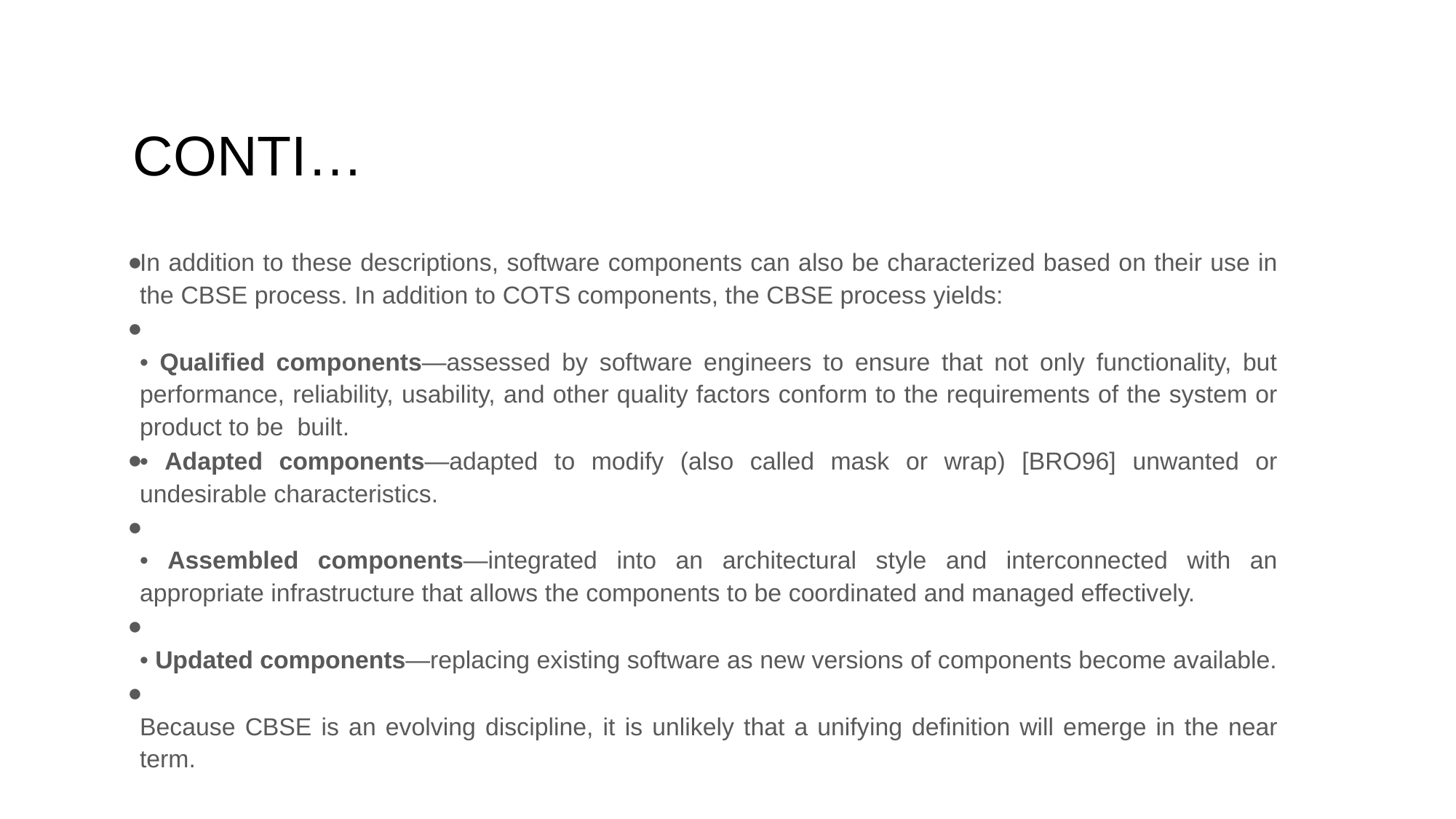

# CONTI…
In addition to these descriptions, software components can also be characterized based on their use in the CBSE process. In addition to COTS components, the CBSE process yields:
• Qualified components—assessed by software engineers to ensure that not only functionality, but performance, reliability, usability, and other quality factors conform to the requirements of the system or product to be  built.
• Adapted components—adapted to modify (also called mask or wrap) [BRO96] unwanted or undesirable characteristics.
• Assembled components—integrated into an architectural style and interconnected with an appropriate infrastructure that allows the components to be coordinated and managed effectively.
• Updated components—replacing existing software as new versions of components become available.
Because CBSE is an evolving discipline, it is unlikely that a unifying definition will emerge in the near term.